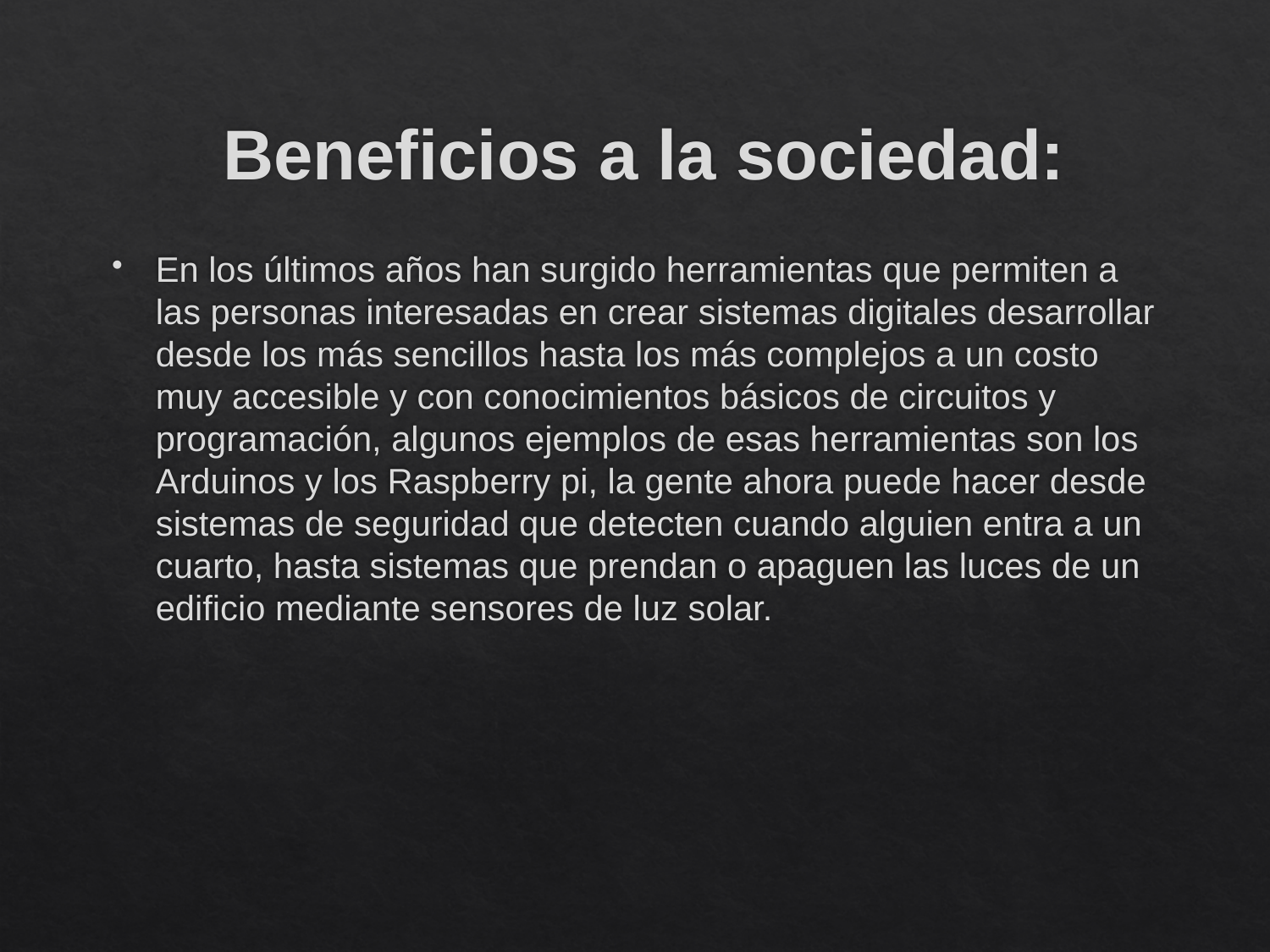

# Beneficios a la sociedad:
En los últimos años han surgido herramientas que permiten a las personas interesadas en crear sistemas digitales desarrollar desde los más sencillos hasta los más complejos a un costo muy accesible y con conocimientos básicos de circuitos y programación, algunos ejemplos de esas herramientas son los Arduinos y los Raspberry pi, la gente ahora puede hacer desde sistemas de seguridad que detecten cuando alguien entra a un cuarto, hasta sistemas que prendan o apaguen las luces de un edificio mediante sensores de luz solar.